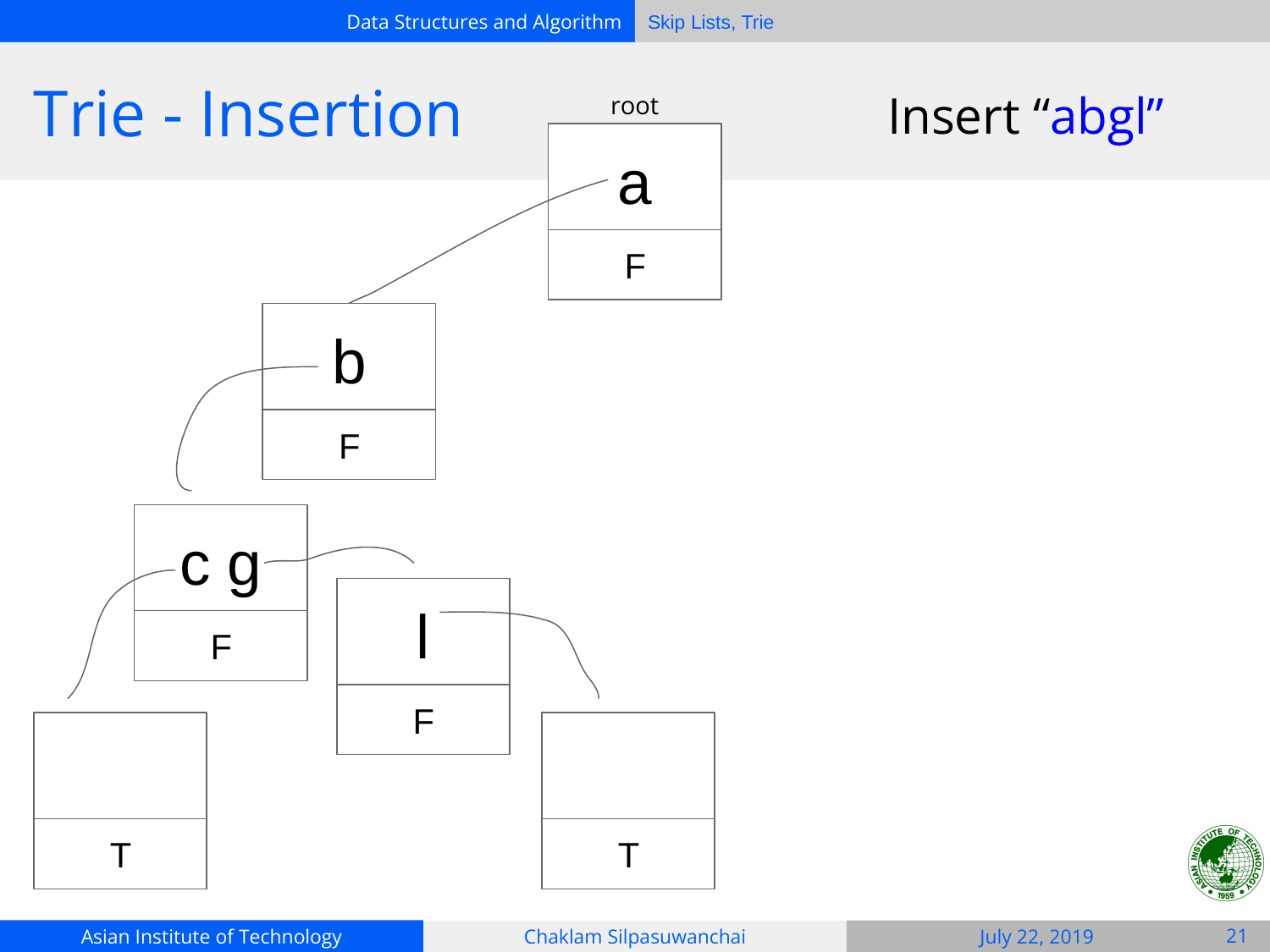

# Trie - Insertion
Insert “abgl”
root
a
F

b
F

c g
F

l
F

T

T
21